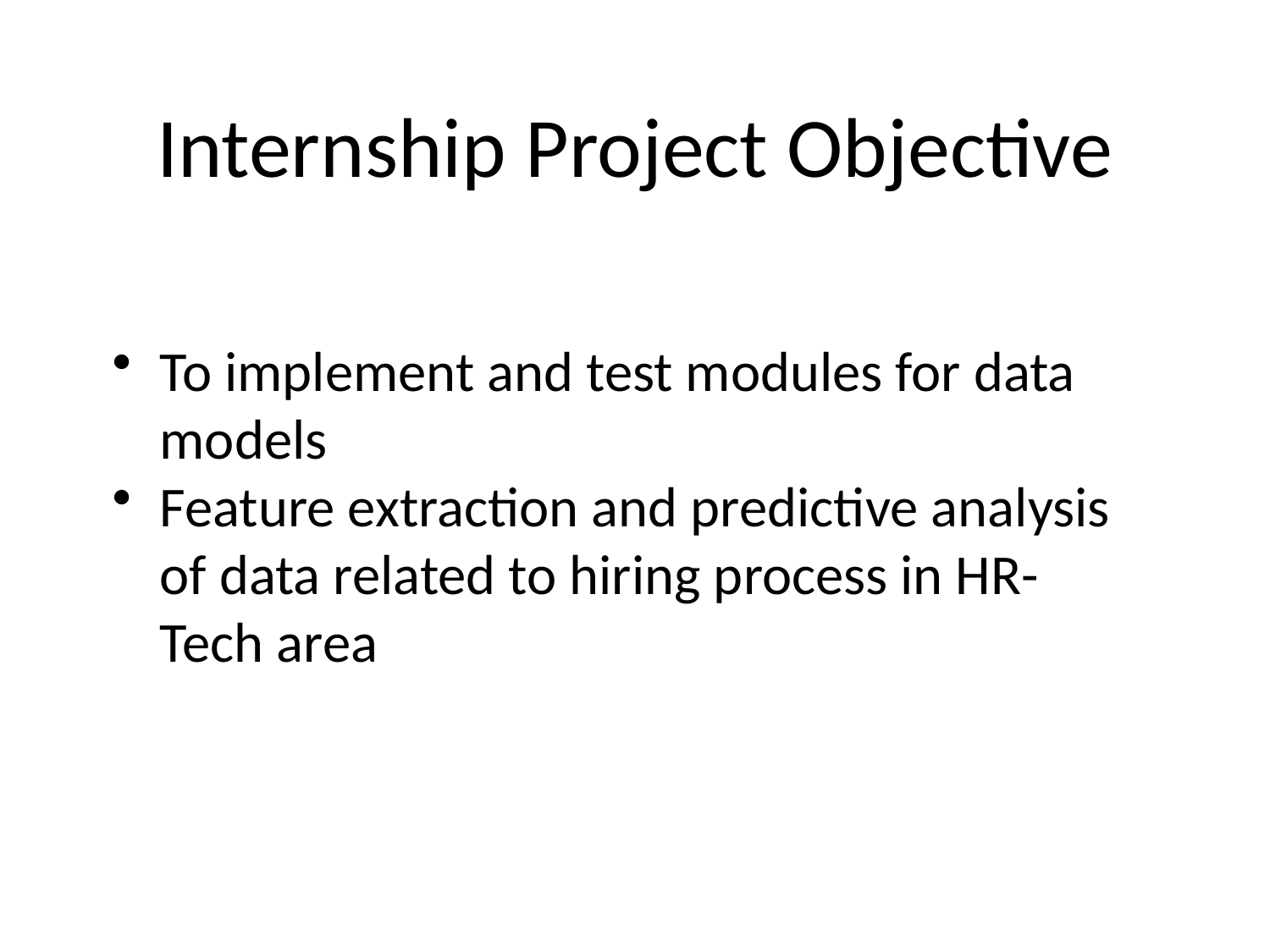

# Internship Project Objective
To implement and test modules for data models
Feature extraction and predictive analysis of data related to hiring process in HR-Tech area